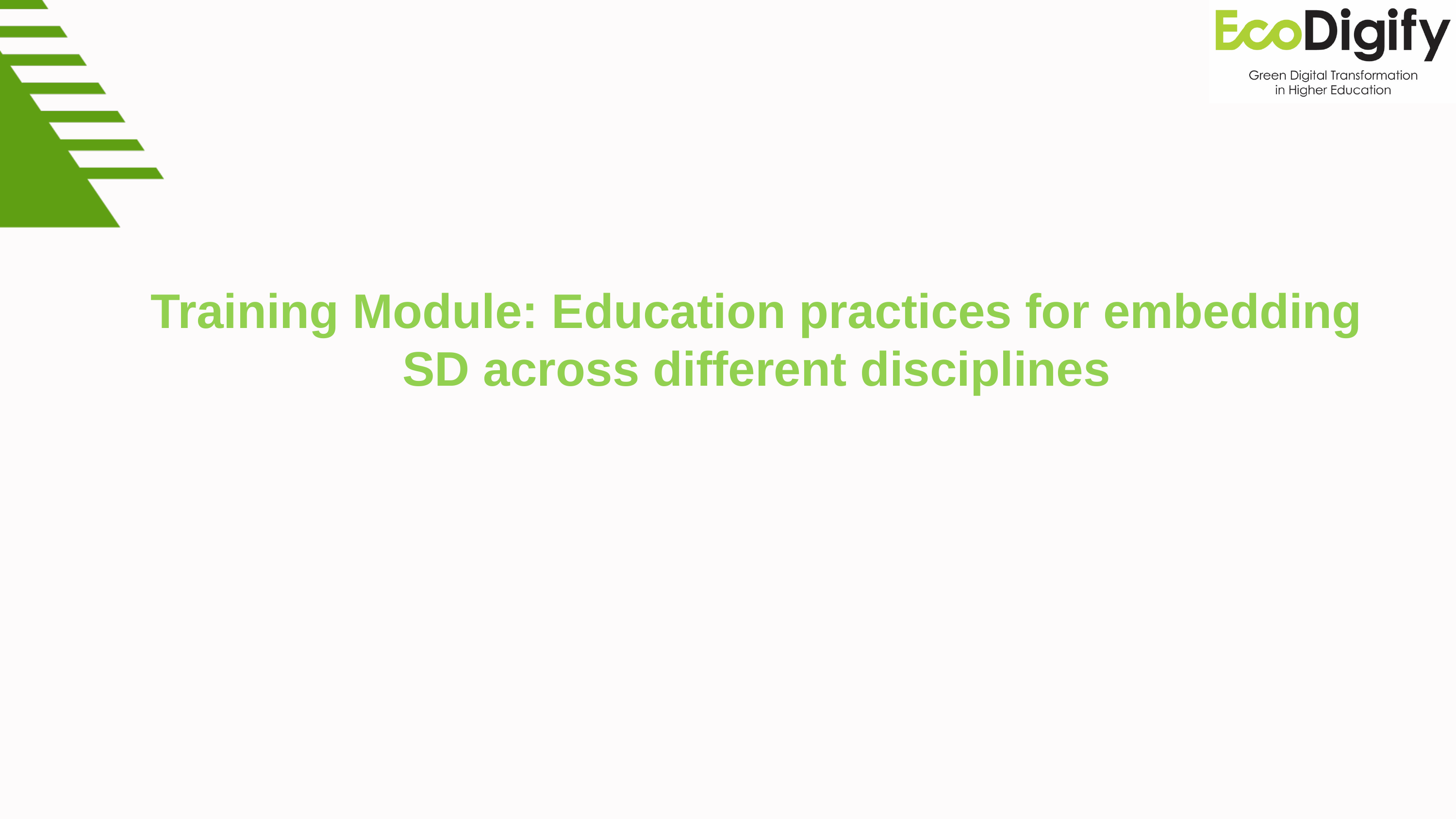

Training Module: Education practices for embedding SD across different disciplines